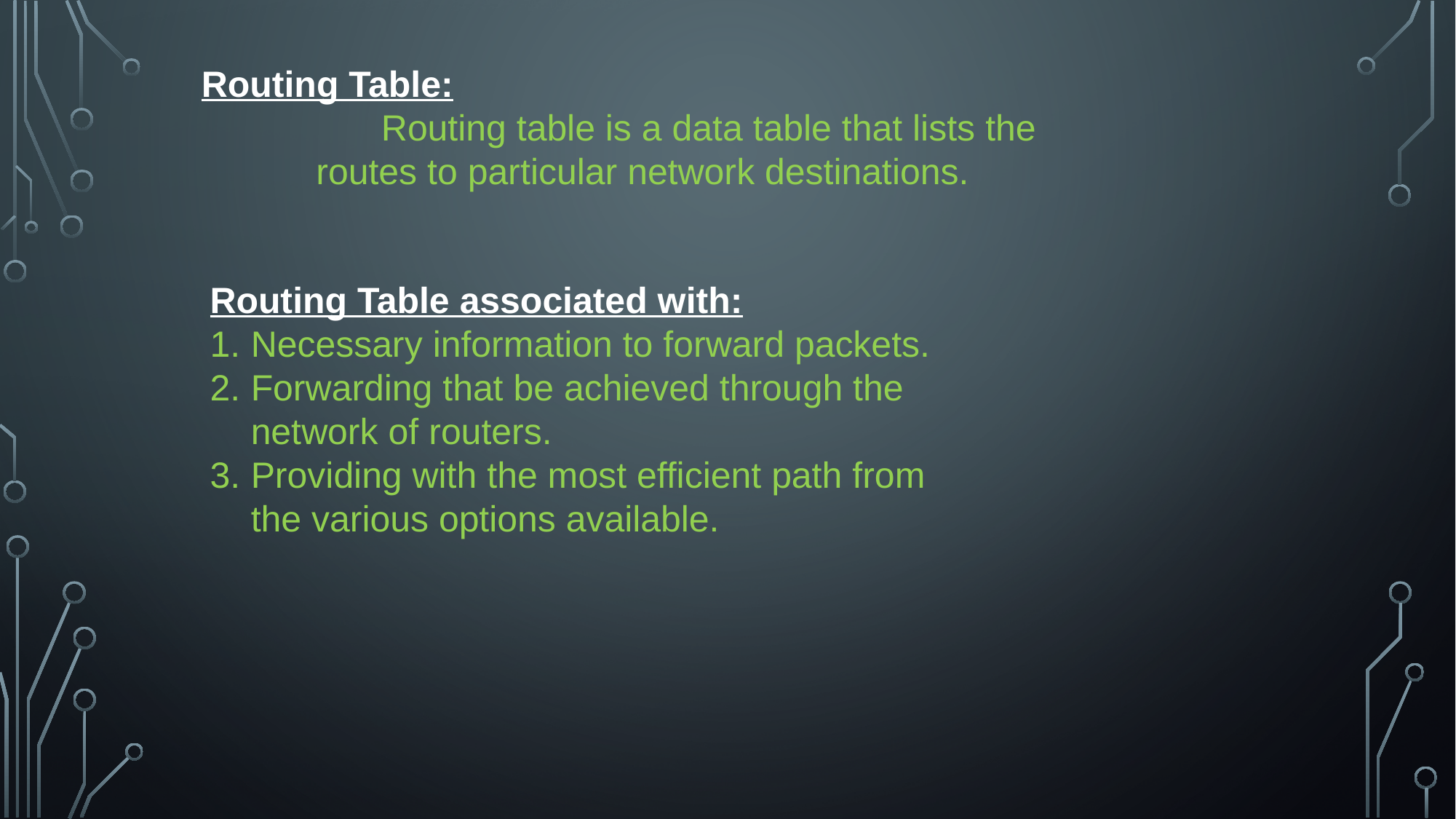

Routing Table:
             Routing table is a data table that lists the routes to particular network destinations.
Routing Table associated with:
Necessary information to forward packets.
Forwarding that be achieved through the network of routers.
Providing with the most efficient path from the various options available.